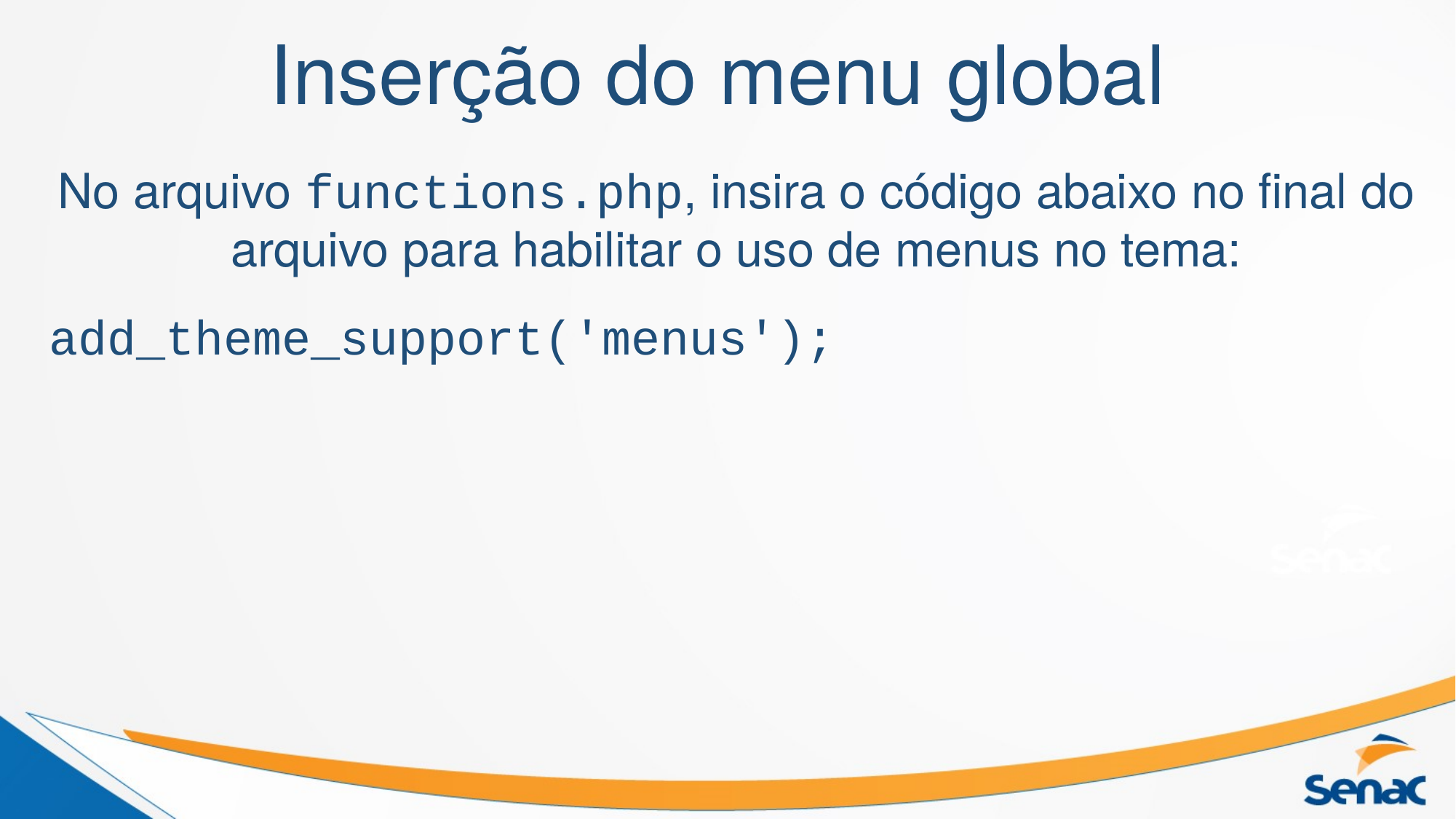

# Inserção do menu global
No arquivo functions.php, insira o código abaixo no final do arquivo para habilitar o uso de menus no tema:
add_theme_support('menus');